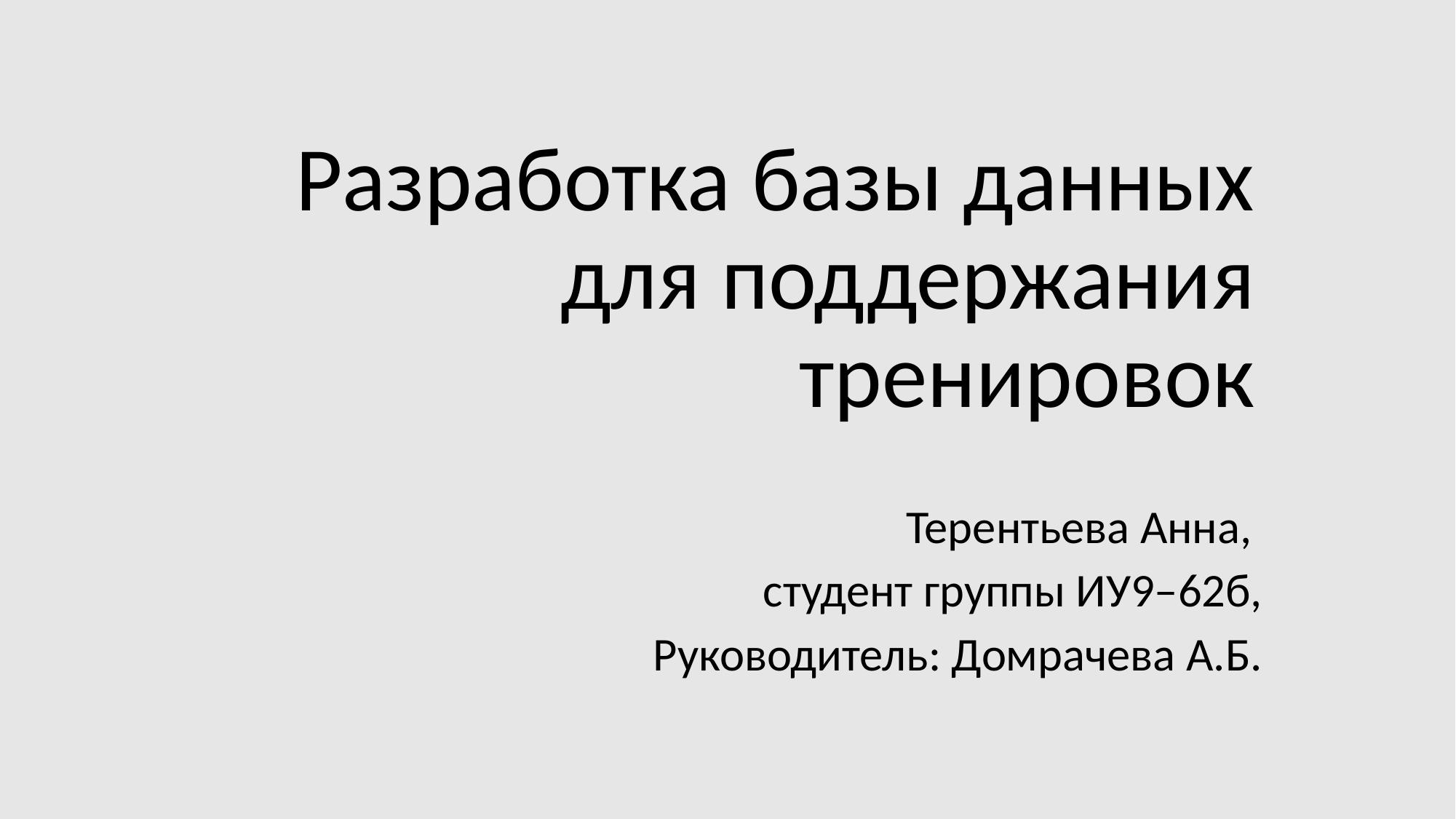

# Разработка базы данных для поддержания тренировок
Терентьева Анна,
студент группы ИУ9–62б,
Руководитель: Домрачева А.Б.